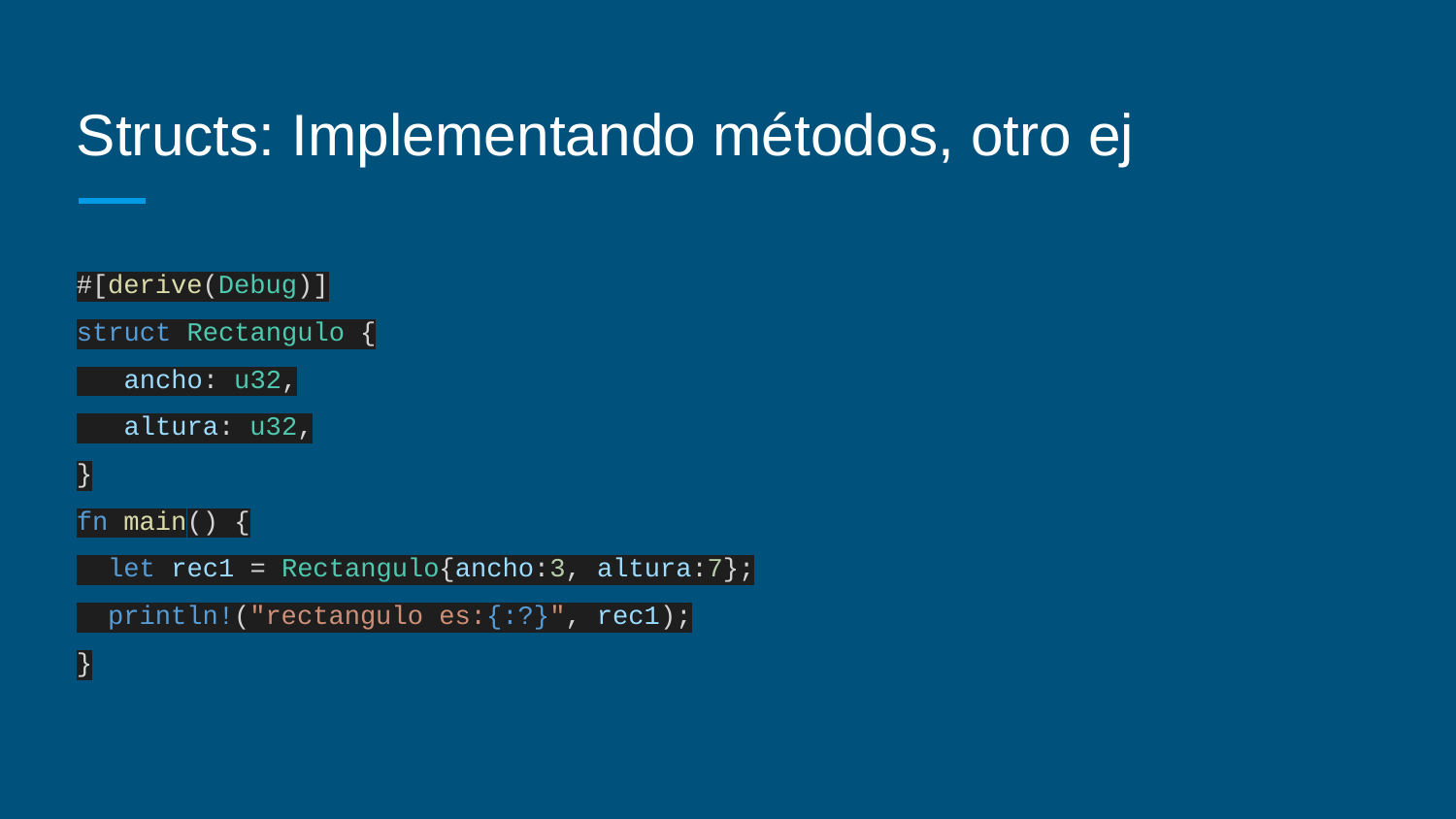

# Structs: Implementando métodos, otro ej
#[derive(Debug)]
struct Rectangulo {
   ancho: u32,
   altura: u32,
}
fn main() {
  let rec1 = Rectangulo{ancho:3, altura:7};
  println!("rectangulo es:{:?}", rec1);
}